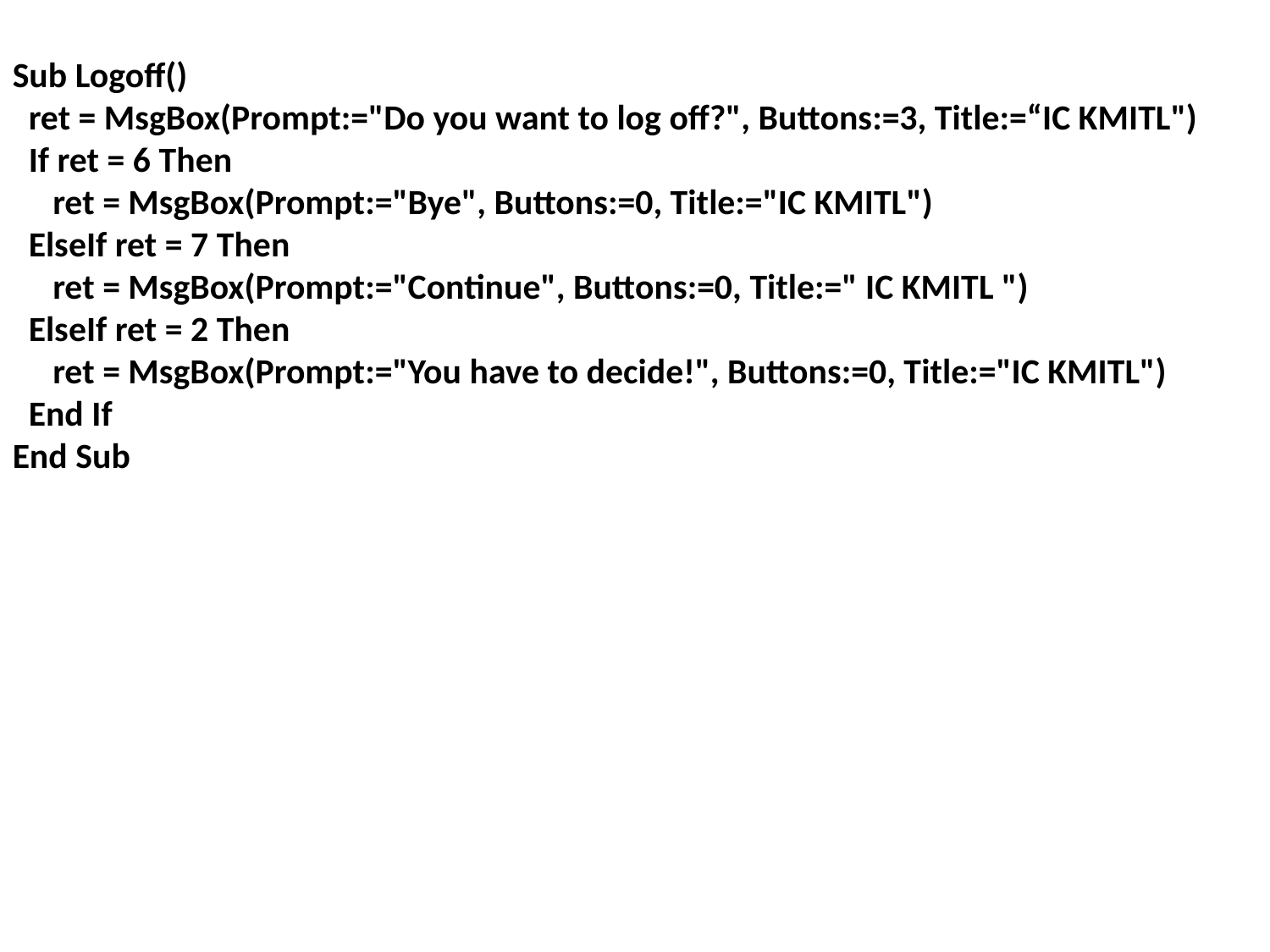

Sub Logoff()
  ret = MsgBox(Prompt:="Do you want to log off?", Buttons:=3, Title:=“IC KMITL")
  If ret = 6 Then
     ret = MsgBox(Prompt:="Bye", Buttons:=0, Title:="IC KMITL")
  ElseIf ret = 7 Then
     ret = MsgBox(Prompt:="Continue", Buttons:=0, Title:=" IC KMITL ")
  ElseIf ret = 2 Then
     ret = MsgBox(Prompt:="You have to decide!", Buttons:=0, Title:="IC KMITL")
  End If
End Sub